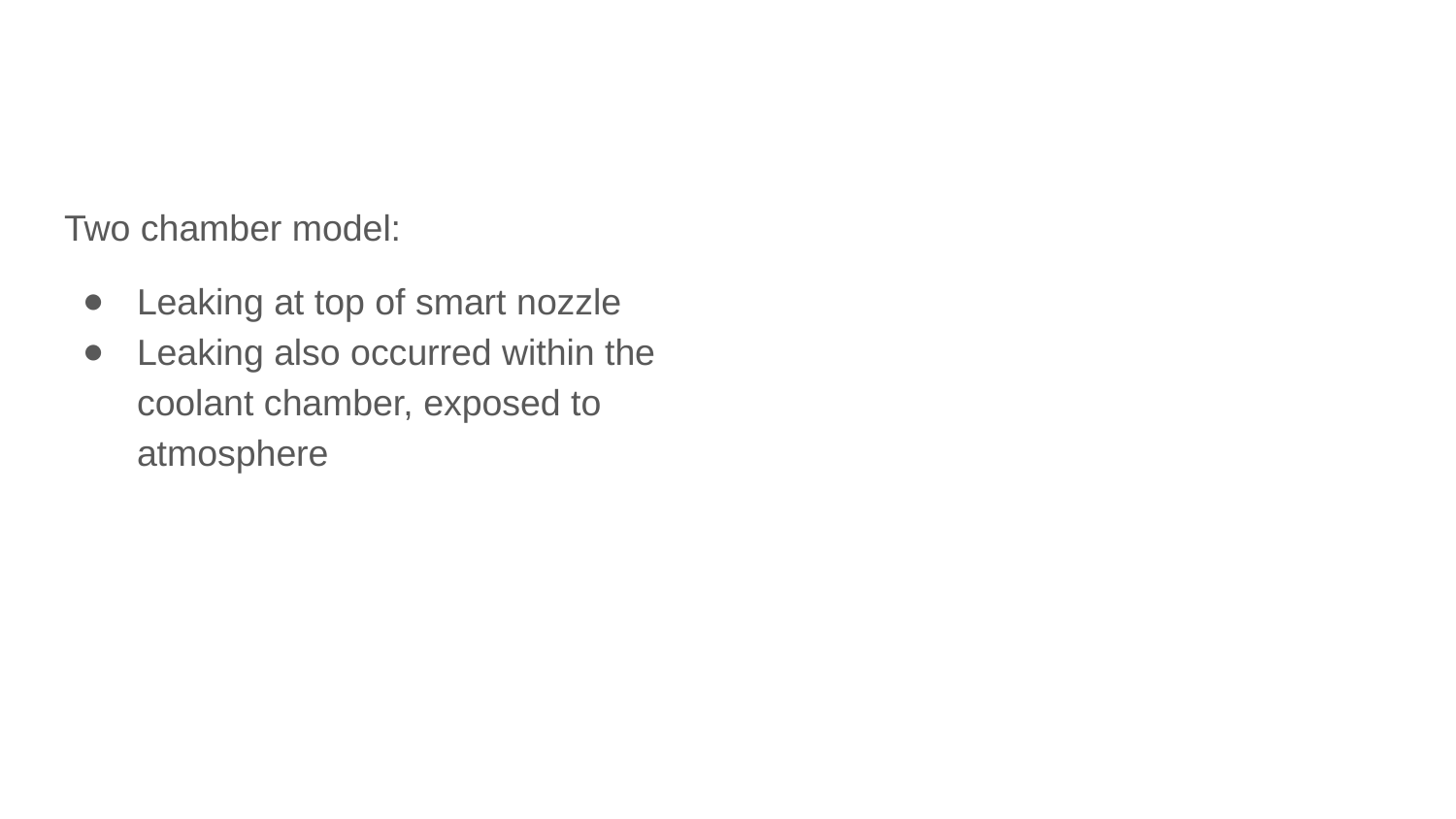

#
Two chamber model:
Leaking at top of smart nozzle
Leaking also occurred within the coolant chamber, exposed to atmosphere